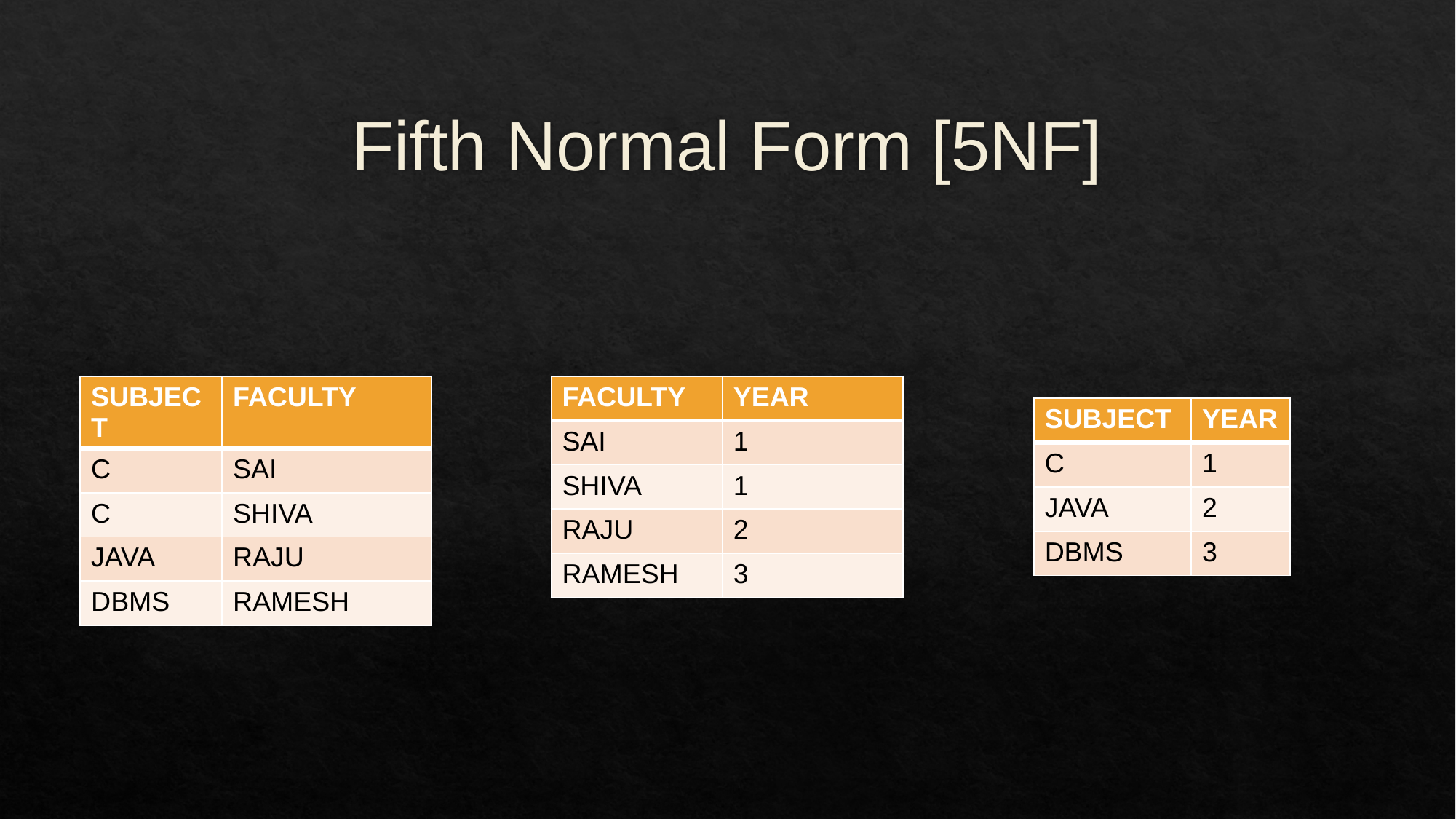

# Fifth Normal Form [5NF]
| SUBJECT | FACULTY |
| --- | --- |
| C | SAI |
| C | SHIVA |
| JAVA | RAJU |
| DBMS | RAMESH |
| FACULTY | YEAR |
| --- | --- |
| SAI | 1 |
| SHIVA | 1 |
| RAJU | 2 |
| RAMESH | 3 |
| SUBJECT | YEAR |
| --- | --- |
| C | 1 |
| JAVA | 2 |
| DBMS | 3 |